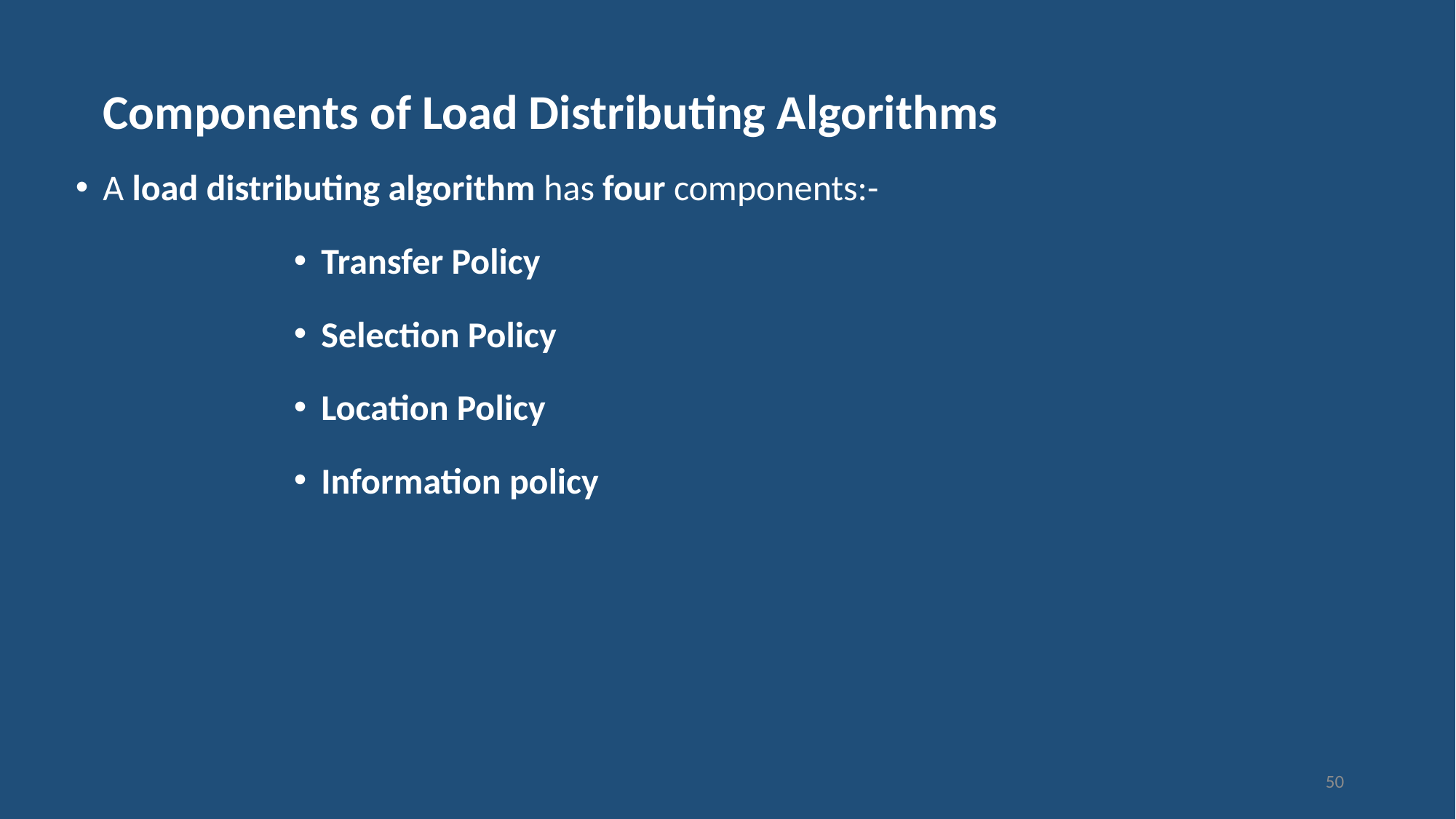

# Components of Load Distributing Algorithms
A load distributing algorithm has four components:-
Transfer Policy
Selection Policy
Location Policy
Information policy

50